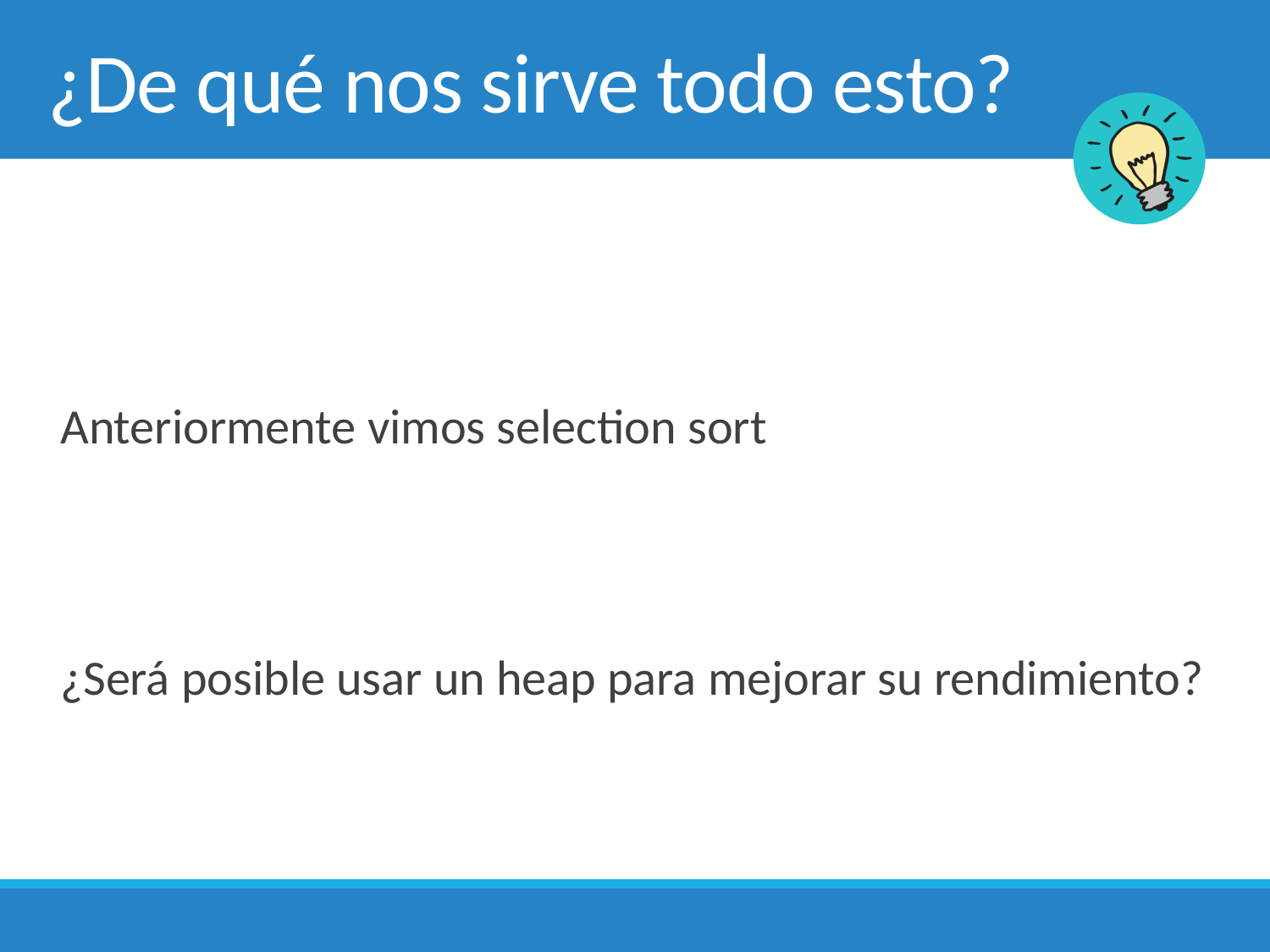

# ¿De qué nos sirve todo esto?
Anteriormente vimos selection sort

¿Será posible usar un heap para mejorar su rendimiento?